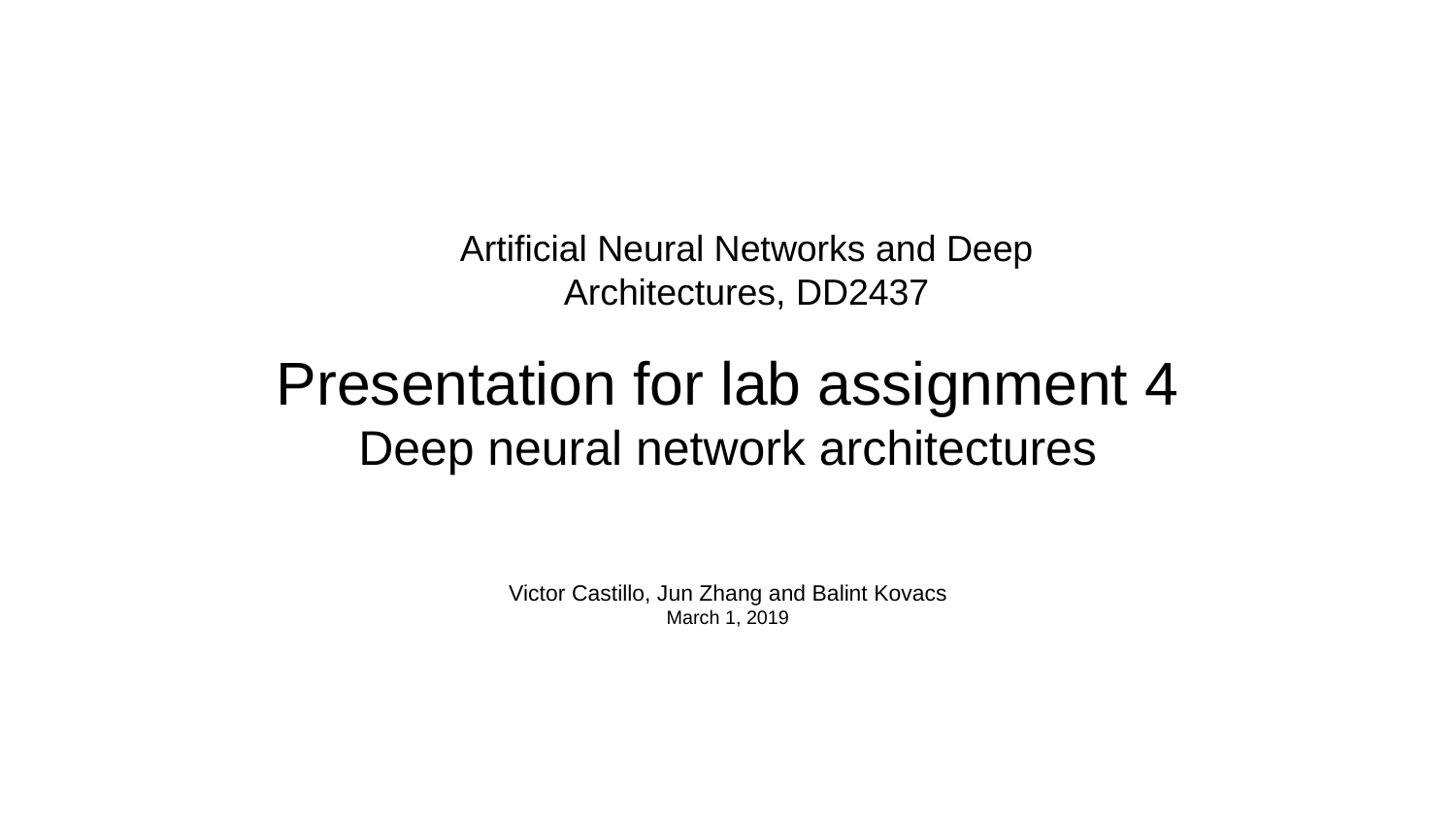

Artificial Neural Networks and Deep Architectures, DD2437
Presentation for lab assignment 4
Deep neural network architectures
# Victor Castillo, Jun Zhang and Balint Kovacs
March 1, 2019